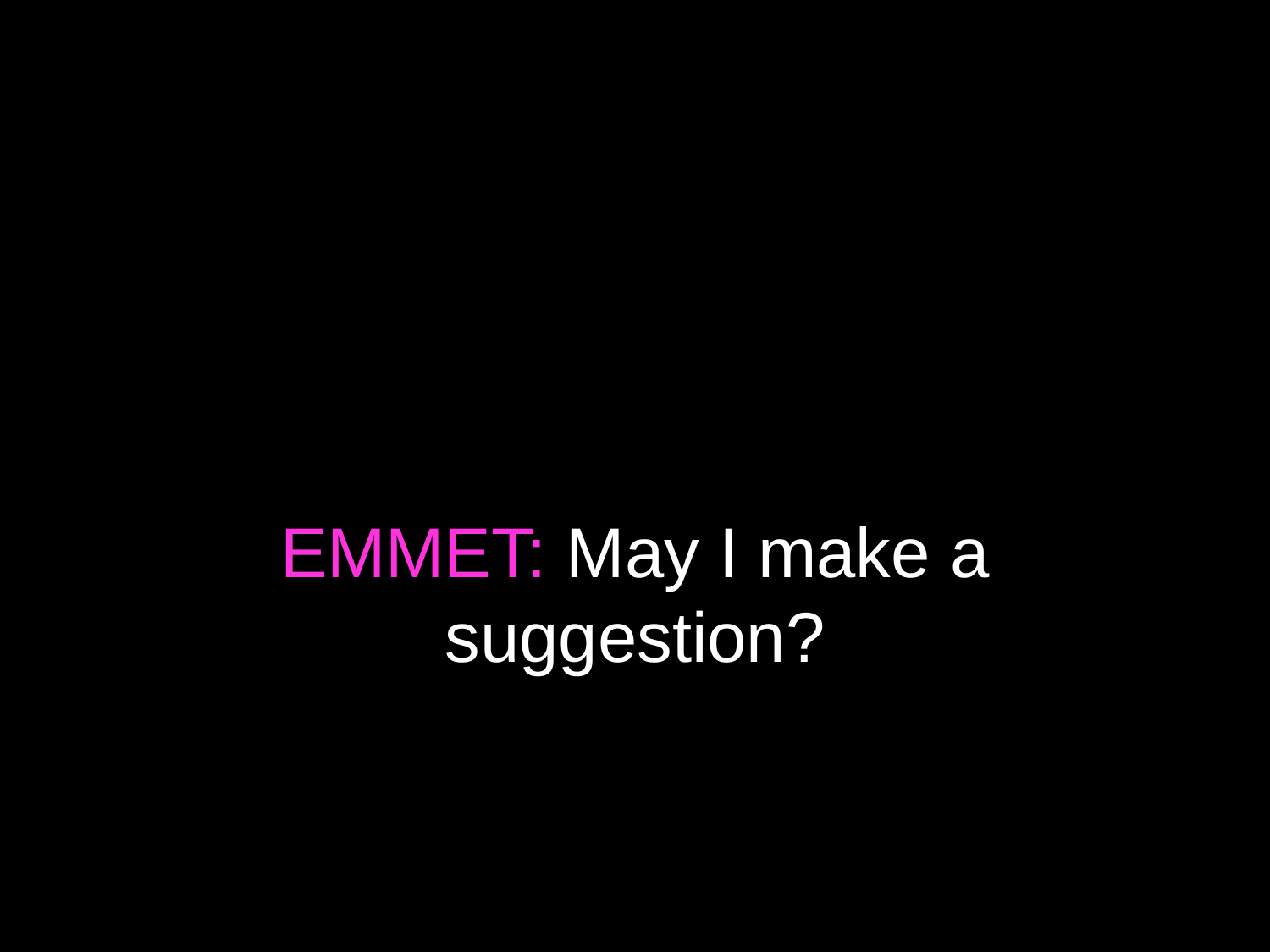

# EMMET: May I make a suggestion?